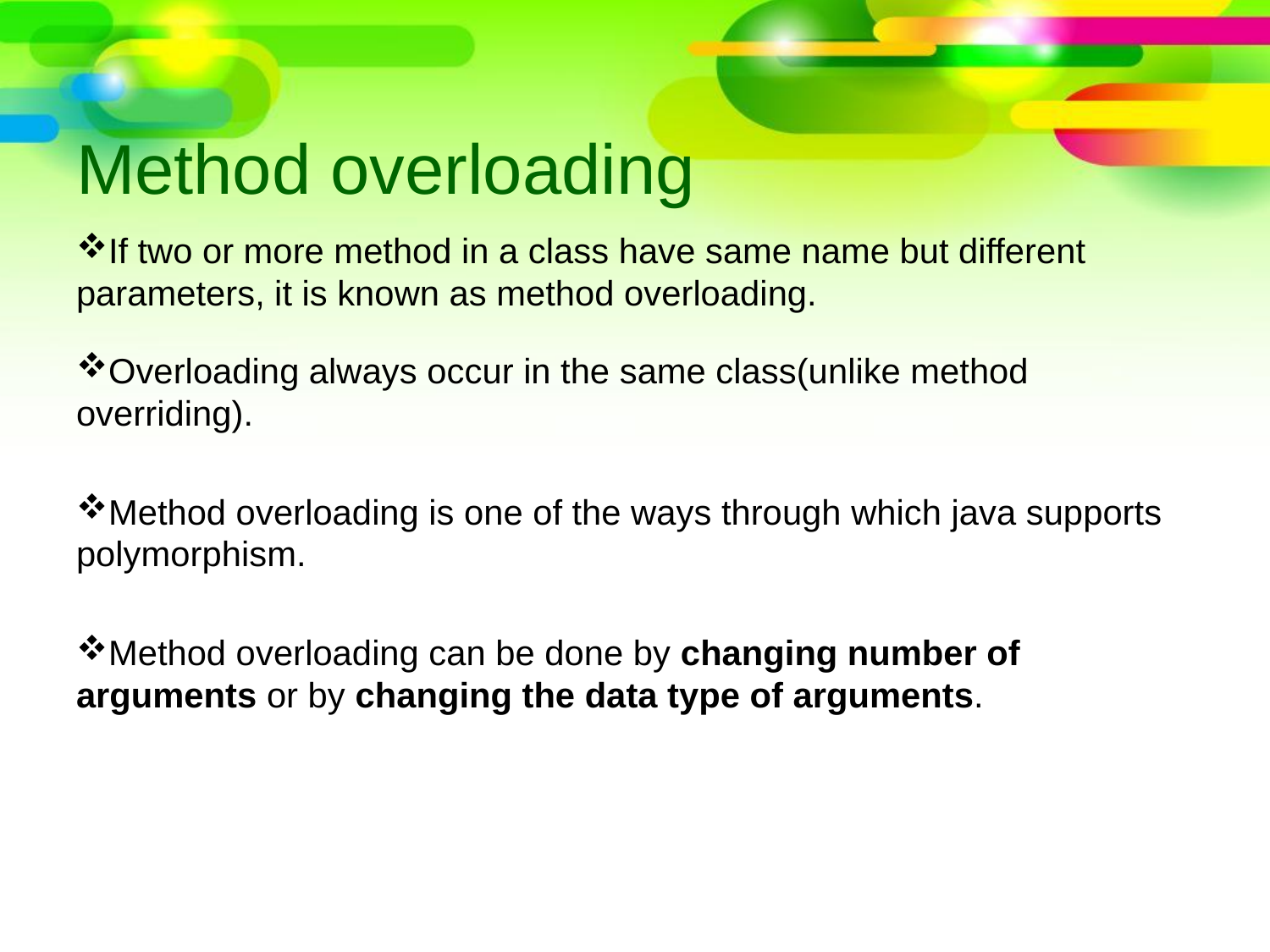

# Method overloading
If two or more method in a class have same name but different parameters, it is known as method overloading.

Overloading always occur in the same class(unlike method overriding).

Method overloading is one of the ways through which java supports polymorphism.

Method overloading can be done by changing number of arguments or by changing the data type of arguments.